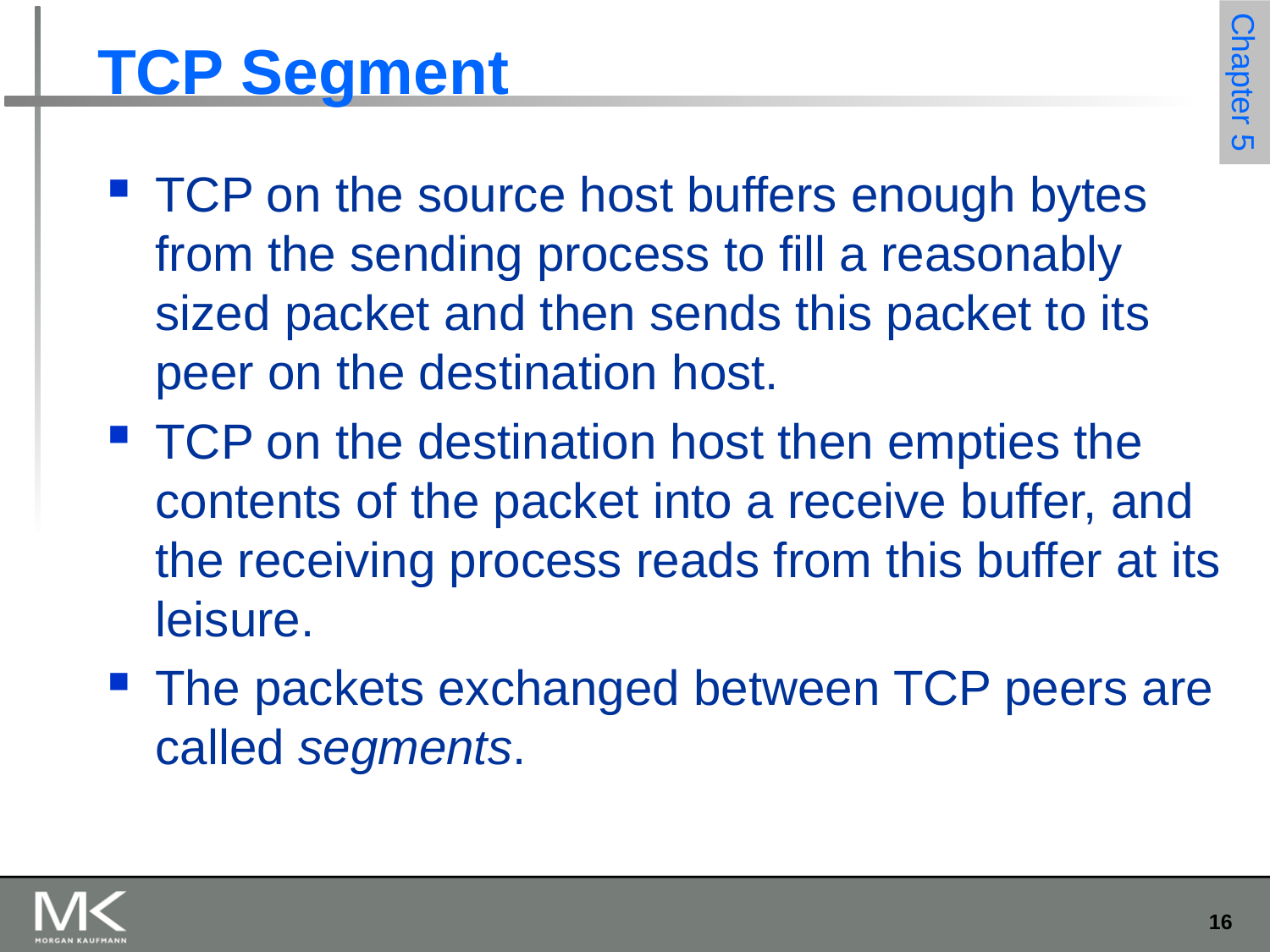

# TCP Segment
TCP on the source host buffers enough bytes from the sending process to fill a reasonably sized packet and then sends this packet to its peer on the destination host.
TCP on the destination host then empties the contents of the packet into a receive buffer, and the receiving process reads from this buffer at its leisure.
The packets exchanged between TCP peers are called segments.